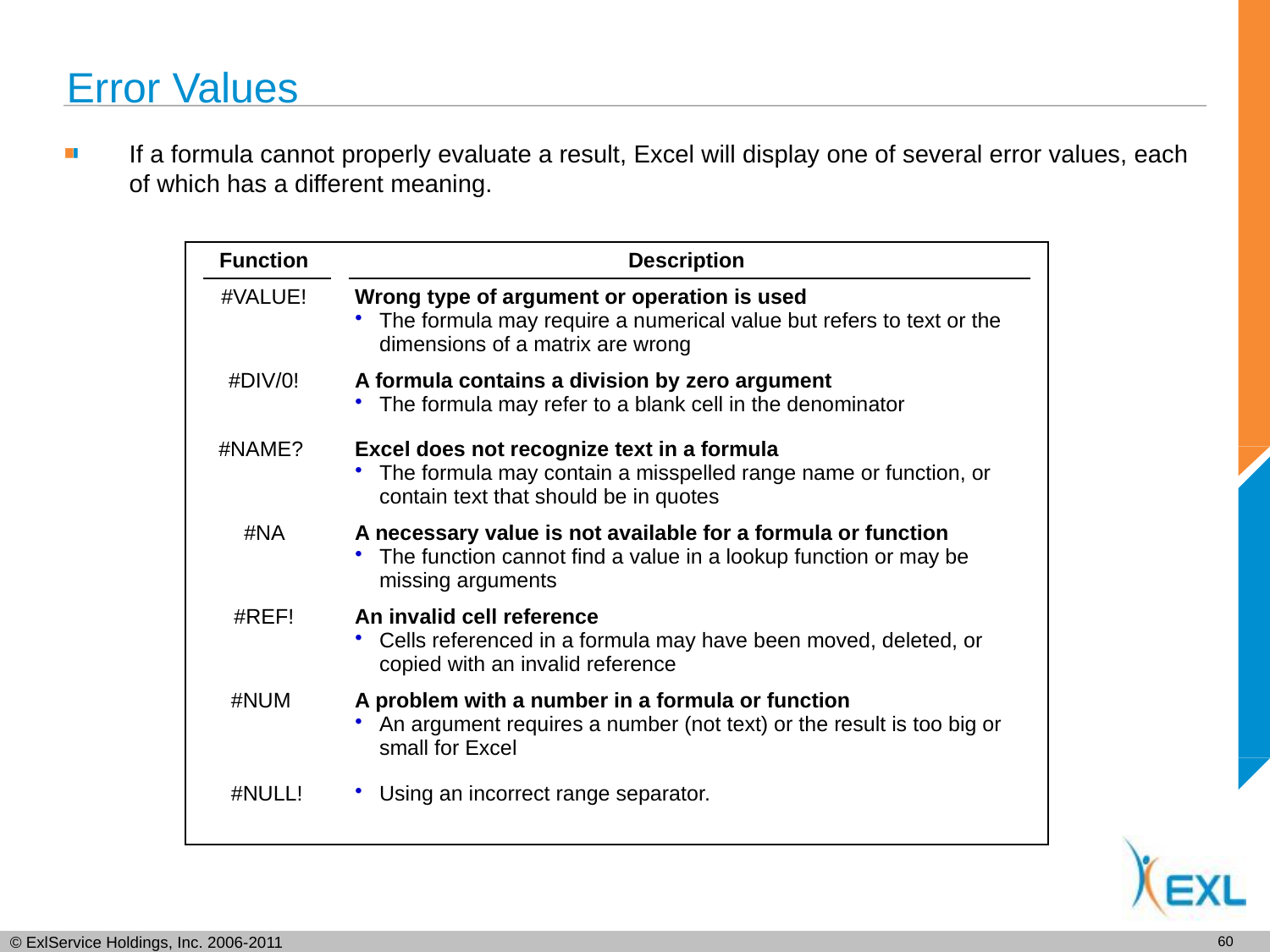

# Error Values
If a formula cannot properly evaluate a result, Excel will display one of several error values, each of which has a different meaning.
|  | Function |  | Description |  |
| --- | --- | --- | --- | --- |
|  | #VALUE! |  | Wrong type of argument or operation is used The formula may require a numerical value but refers to text or the dimensions of a matrix are wrong |  |
|  | #DIV/0! |  | A formula contains a division by zero argument The formula may refer to a blank cell in the denominator |  |
|  | #NAME? |  | Excel does not recognize text in a formula The formula may contain a misspelled range name or function, or contain text that should be in quotes |  |
|  | #NA |  | A necessary value is not available for a formula or function The function cannot find a value in a lookup function or may be missing arguments |  |
|  | #REF! |  | An invalid cell reference Cells referenced in a formula may have been moved, deleted, or copied with an invalid reference |  |
|  | #NUM |  | A problem with a number in a formula or function An argument requires a number (not text) or the result is too big or small for Excel |  |
|  | #NULL! |  | Using an incorrect range separator. |  |
60